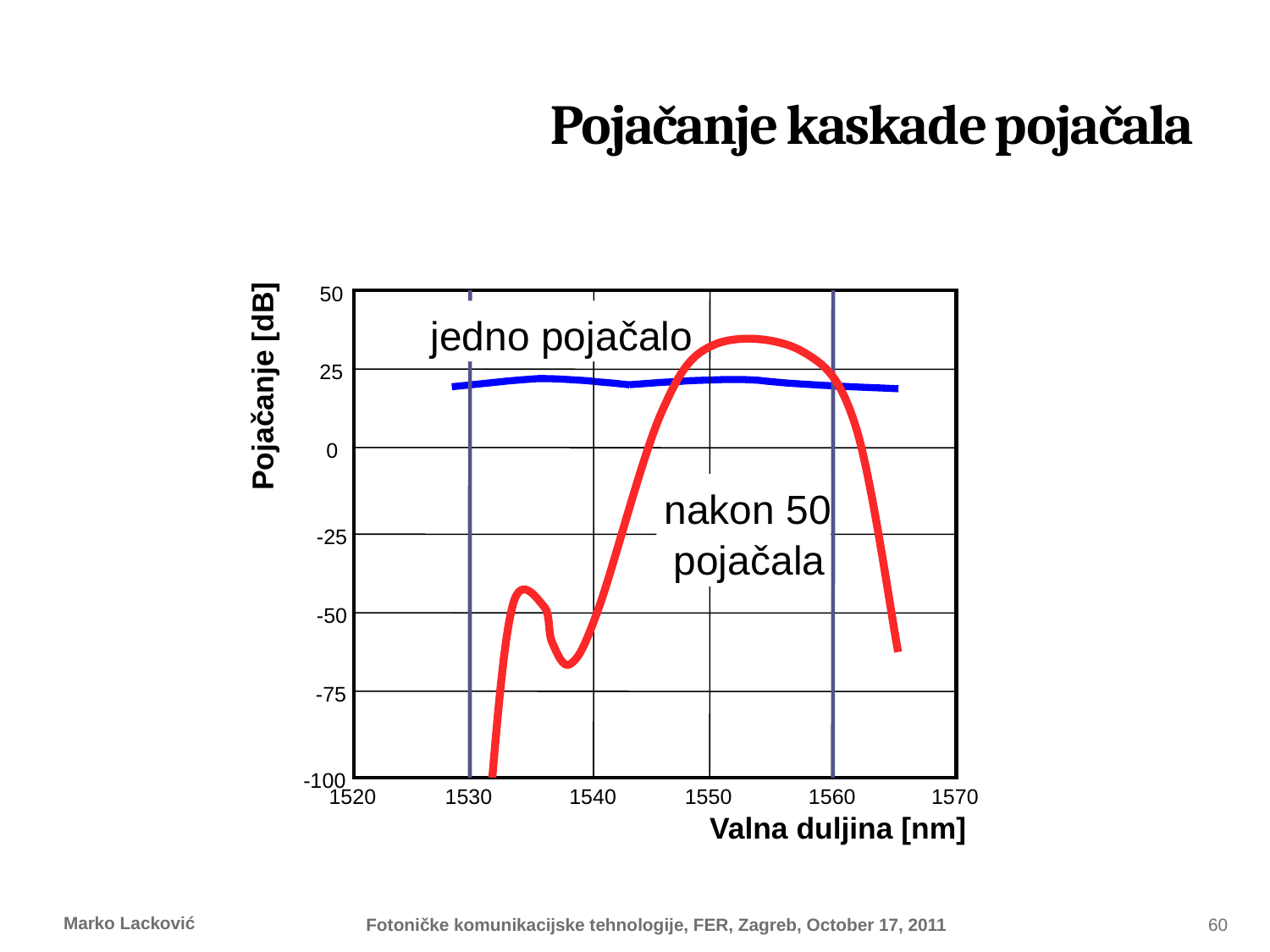

# Pojačanje kaskade pojačala

50

jedno pojačalo

25
Pojačanje [dB]

0

nakon 50
-25

pojačala
-50

-75

-100
1520
1530
1540
1550
1560
1570
Valna duljina [nm]